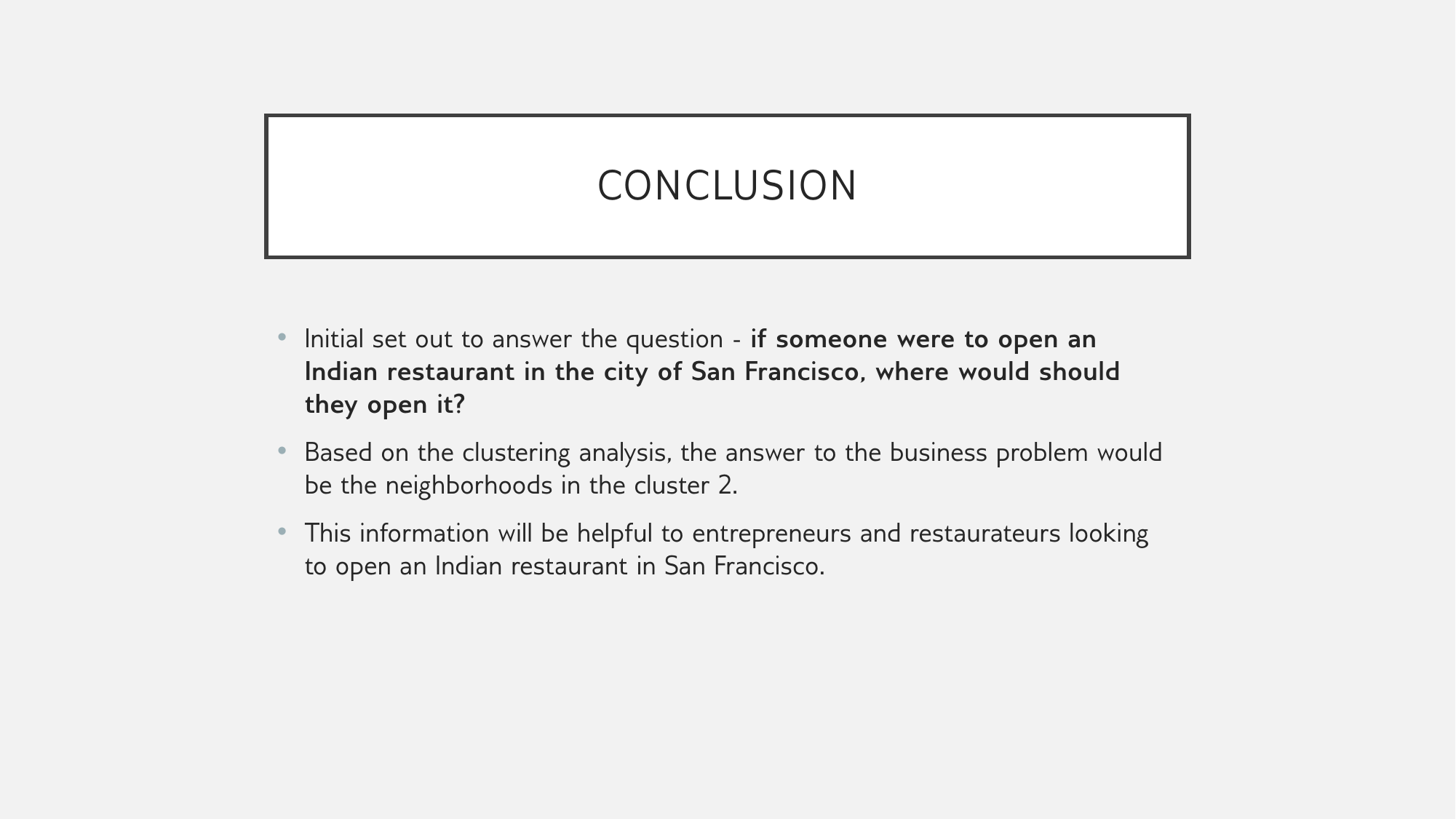

# Conclusion
Initial set out to answer the question - if someone were to open an Indian restaurant in the city of San Francisco, where would should they open it?
Based on the clustering analysis, the answer to the business problem would be the neighborhoods in the cluster 2.
This information will be helpful to entrepreneurs and restaurateurs looking to open an Indian restaurant in San Francisco.